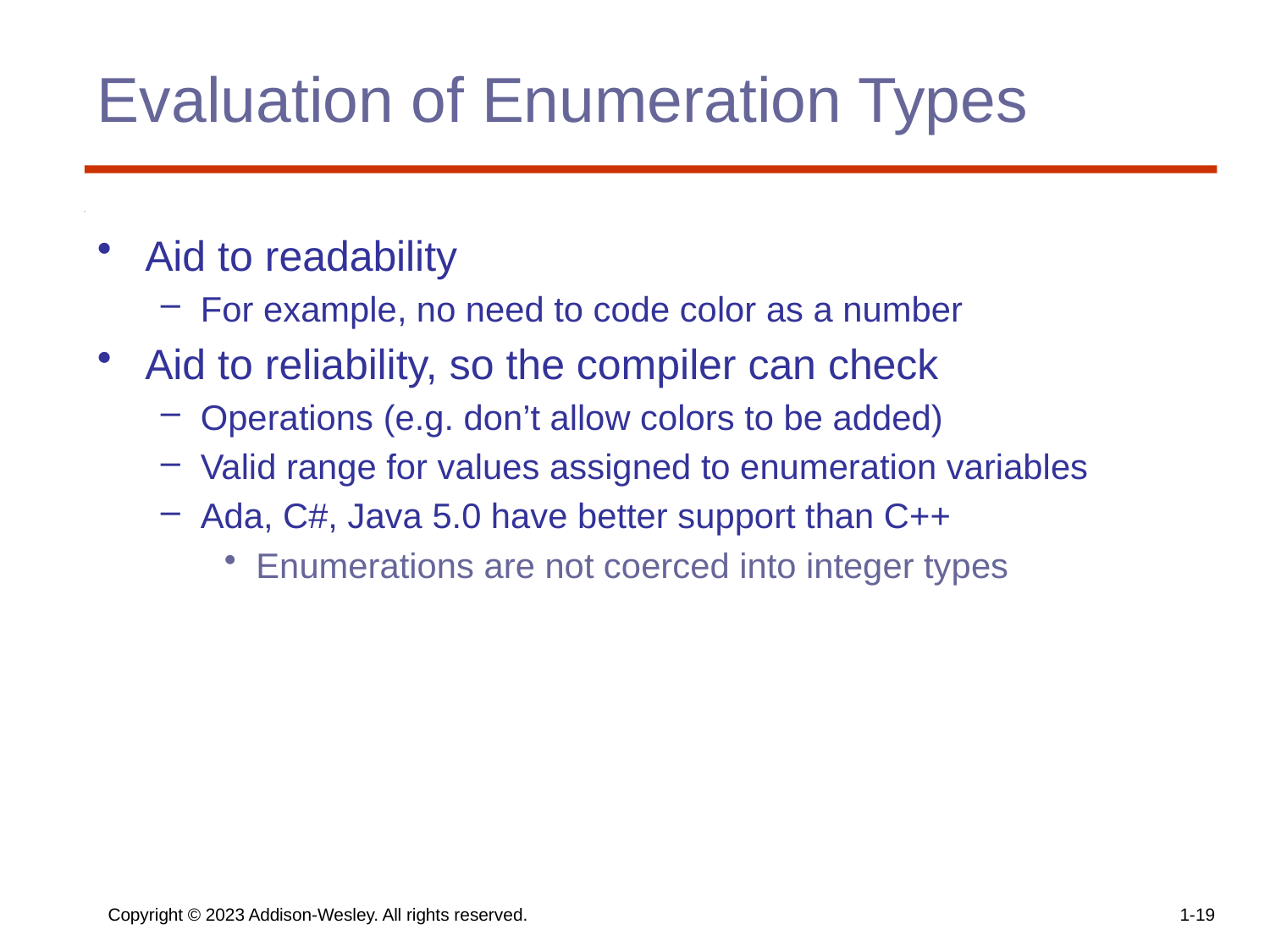

# Evaluation of Enumeration Types
Aid to readability
For example, no need to code color as a number
Aid to reliability, so the compiler can check
Operations (e.g. don’t allow colors to be added)
Valid range for values assigned to enumeration variables
Ada, C#, Java 5.0 have better support than C++
Enumerations are not coerced into integer types
Copyright © 2023 Addison-Wesley. All rights reserved.
1-19